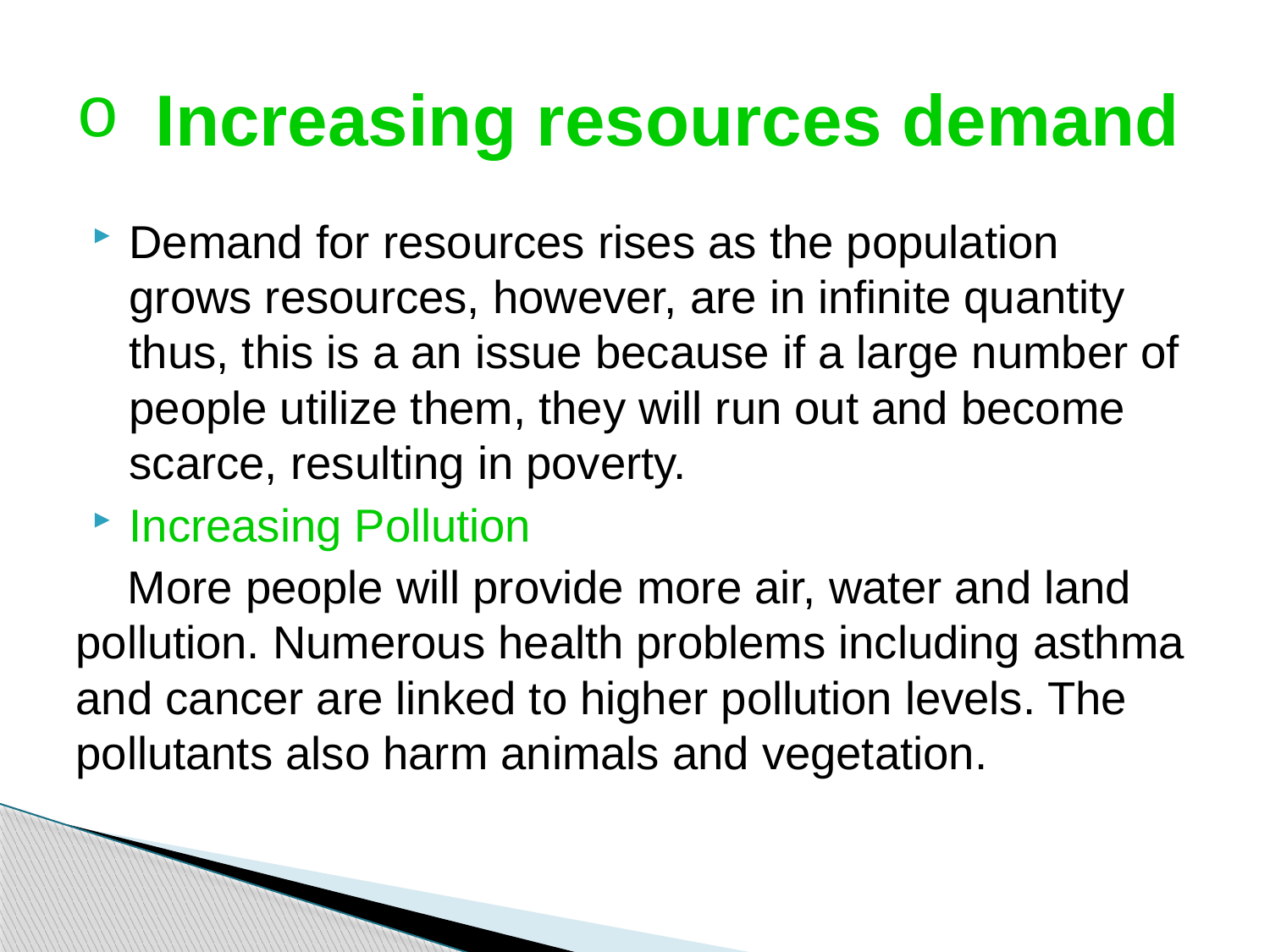

# Increasing resources demand
Demand for resources rises as the population grows resources, however, are in infinite quantity thus, this is a an issue because if a large number of people utilize them, they will run out and become scarce, resulting in poverty.
Increasing Pollution
    More people will provide more air, water and land  pollution. Numerous health problems including asthma and cancer are linked to higher pollution levels. The pollutants also harm animals and vegetation.